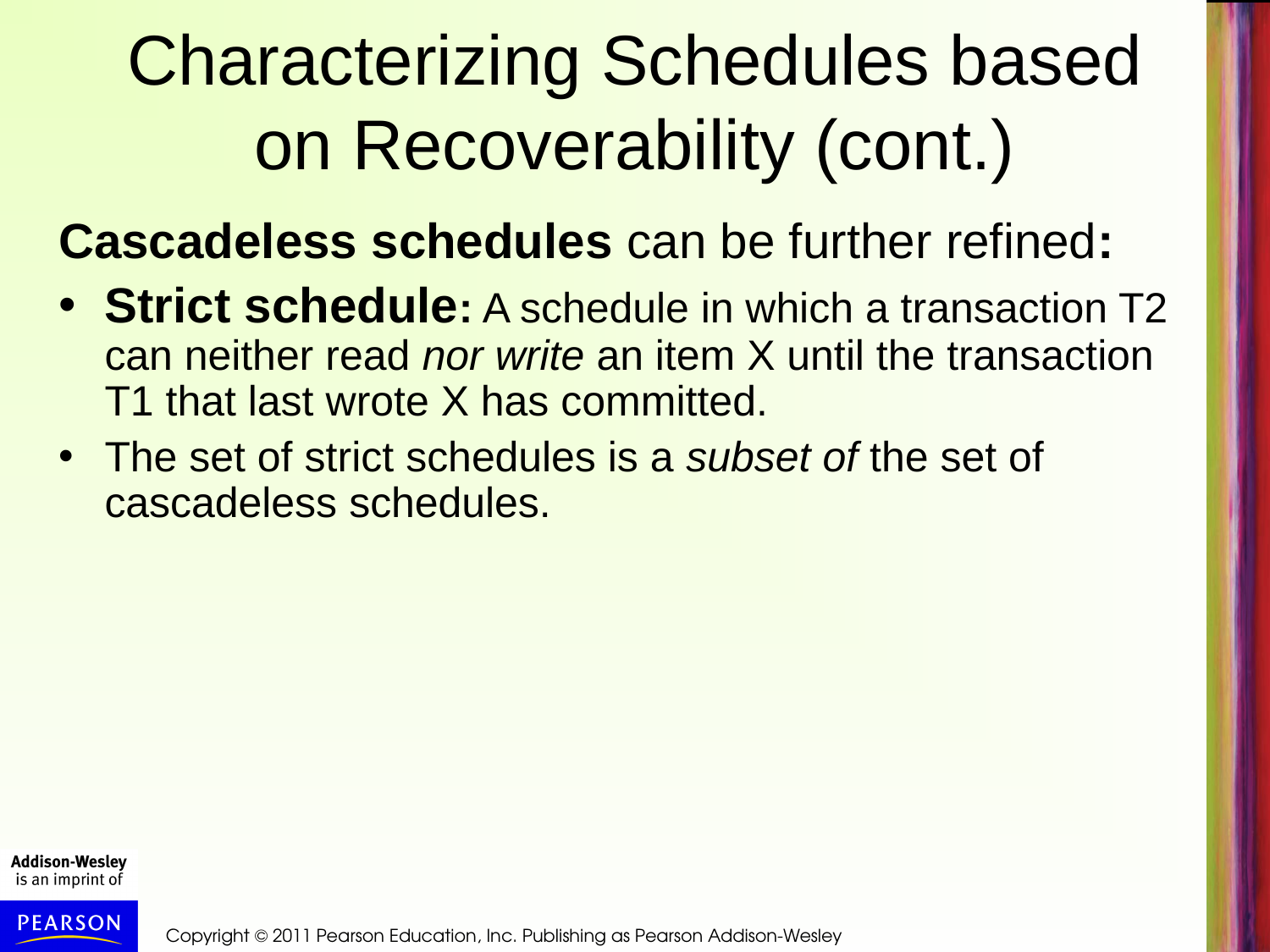

# Characterizing Schedules based on Recoverability (cont.)
Cascadeless schedules can be further refined:
Strict schedule: A schedule in which a transaction T2 can neither read nor write an item X until the transaction T1 that last wrote X has committed.
The set of strict schedules is a subset of the set of cascadeless schedules.